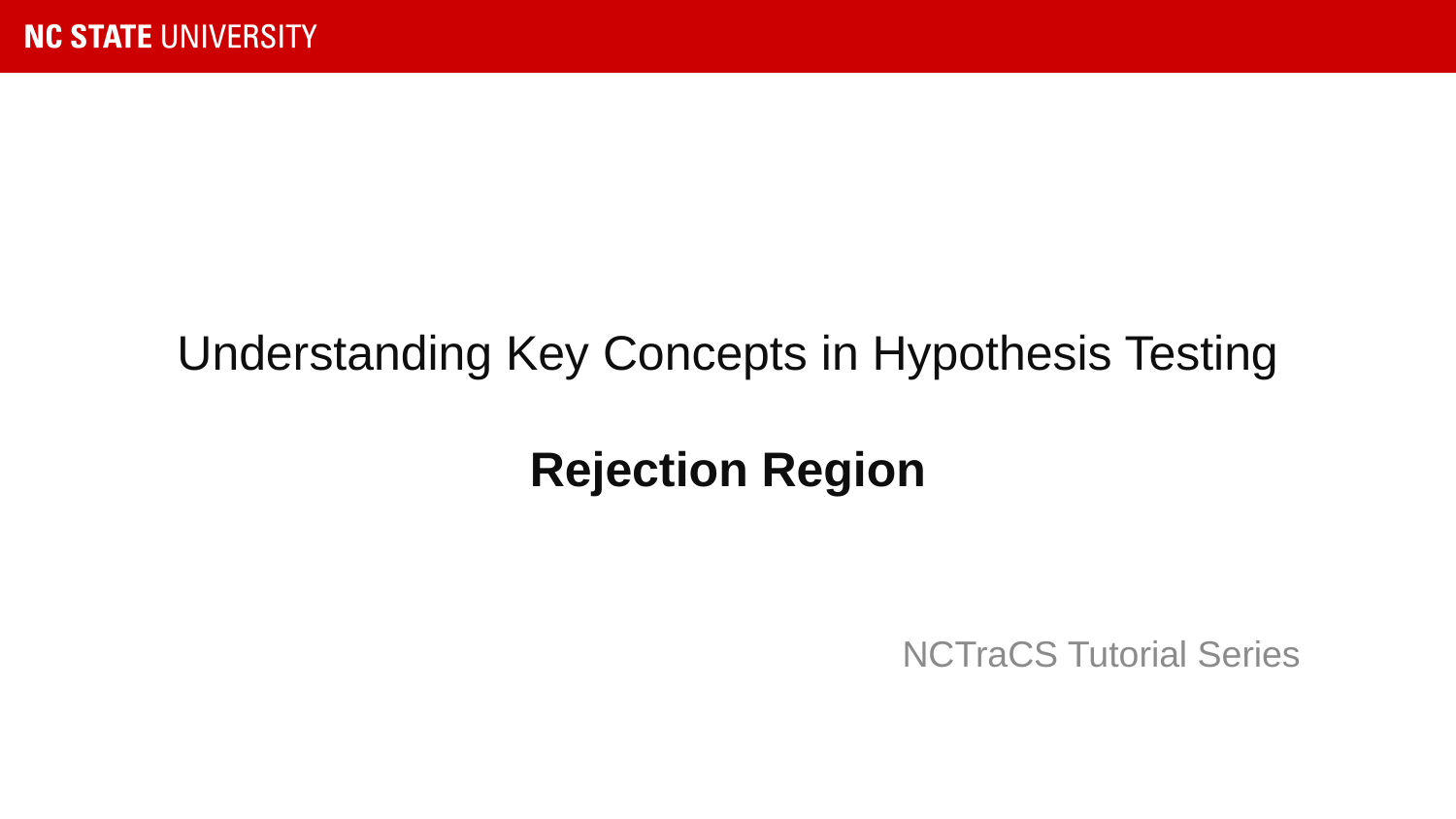

# Understanding Key Concepts in Hypothesis Testing Rejection Region
NCTraCS Tutorial Series